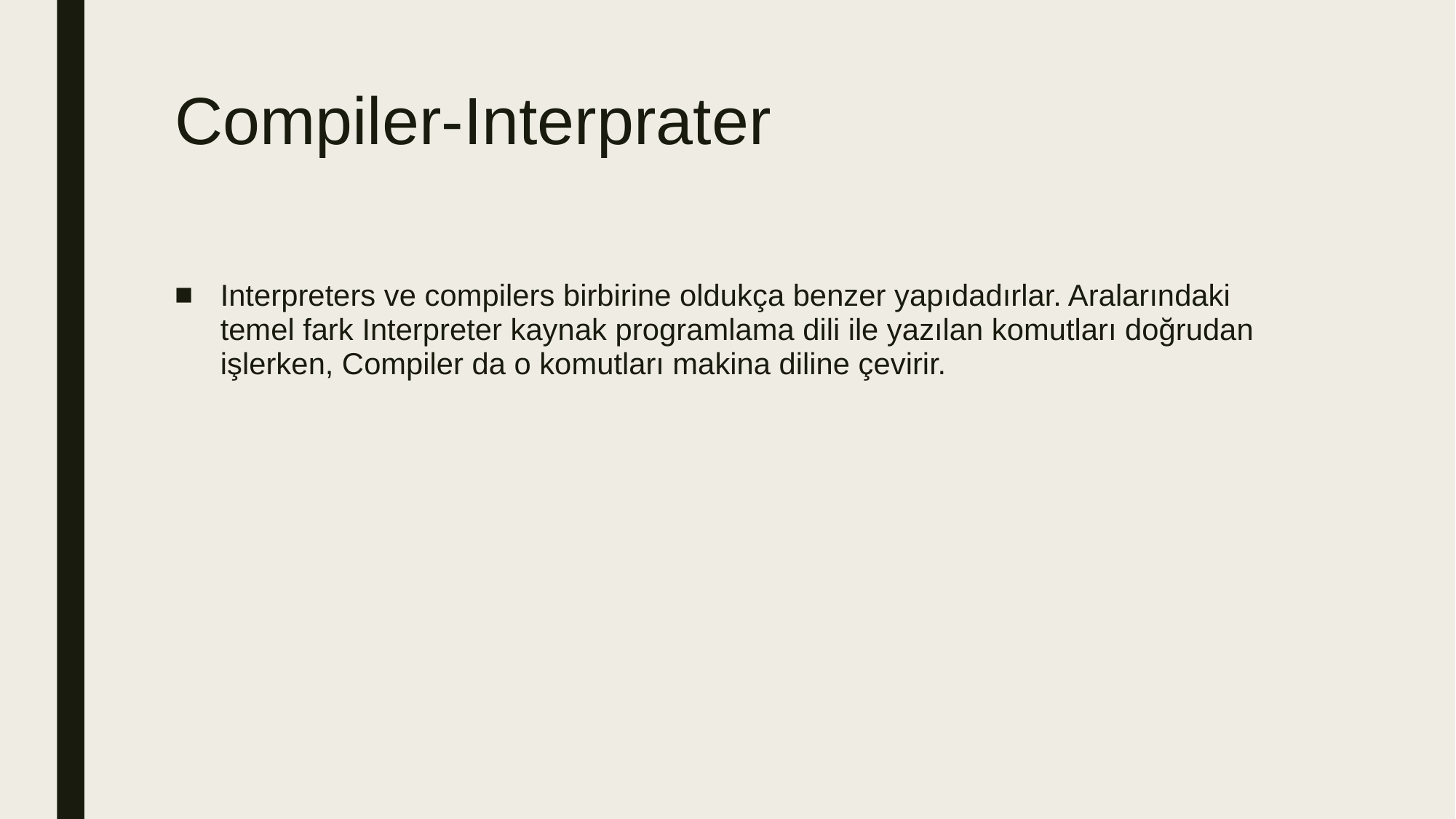

# Compiler-Interprater
Interpreters ve compilers birbirine oldukça benzer yapıdadırlar. Aralarındaki temel fark Interpreter kaynak programlama dili ile yazılan komutları doğrudan işlerken, Compiler da o komutları makina diline çevirir.